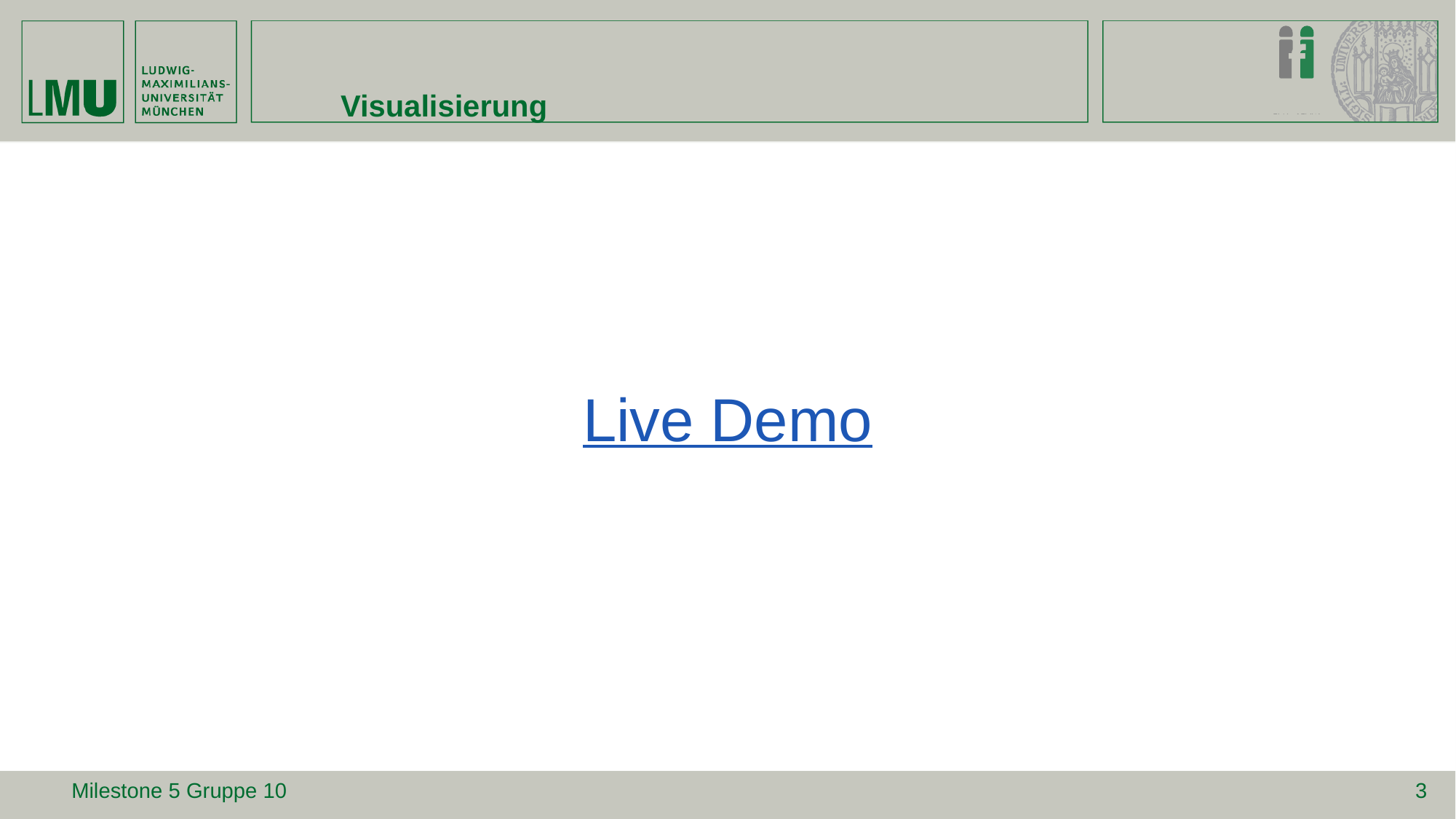

# Visualisierung

Live Demo
Milestone 5 Gruppe 10
3